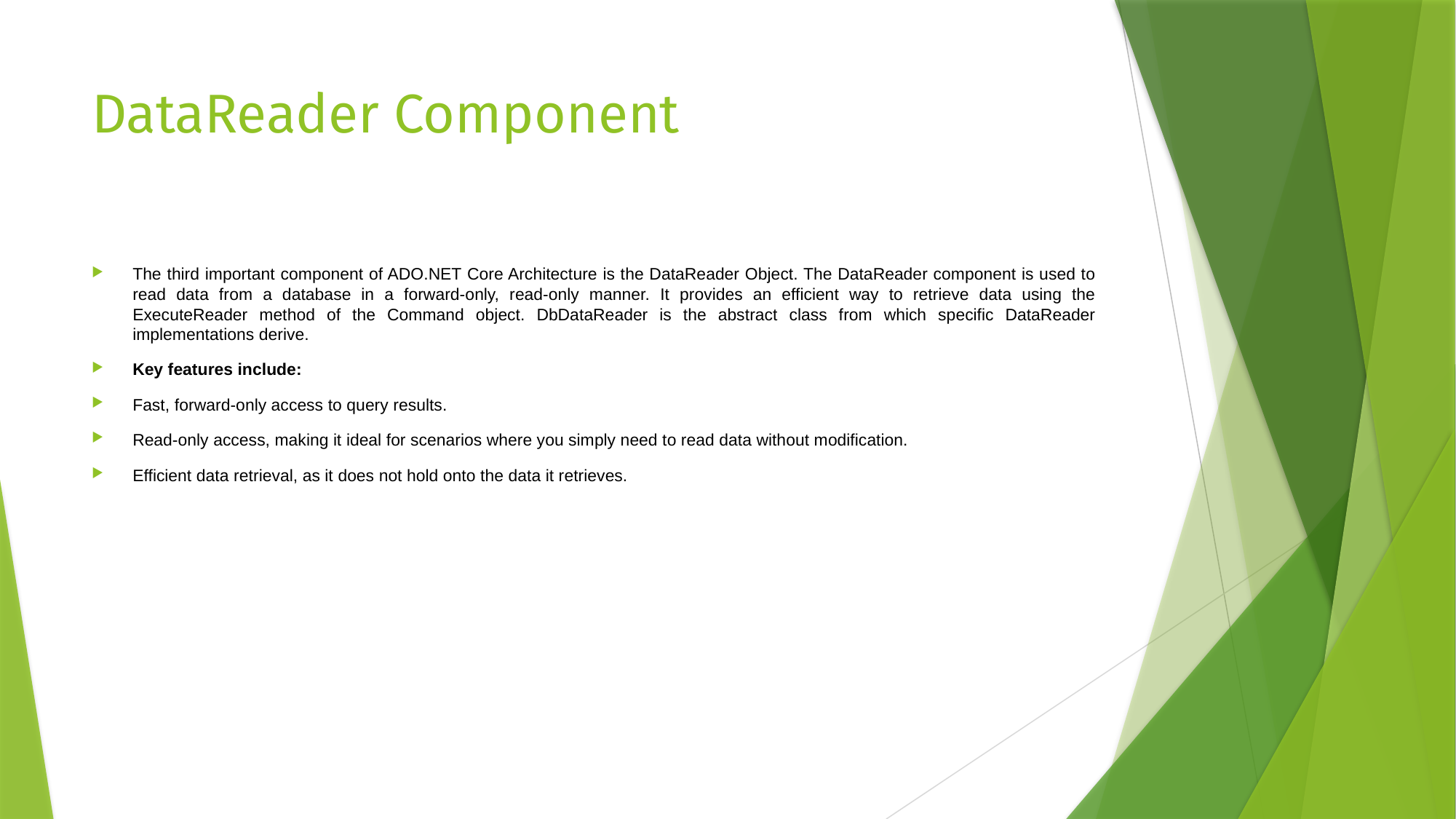

# DataReader Component
The third important component of ADO.NET Core Architecture is the DataReader Object. The DataReader component is used to read data from a database in a forward-only, read-only manner. It provides an efficient way to retrieve data using the ExecuteReader method of the Command object. DbDataReader is the abstract class from which specific DataReader implementations derive.
Key features include:
Fast, forward-only access to query results.
Read-only access, making it ideal for scenarios where you simply need to read data without modification.
Efficient data retrieval, as it does not hold onto the data it retrieves.